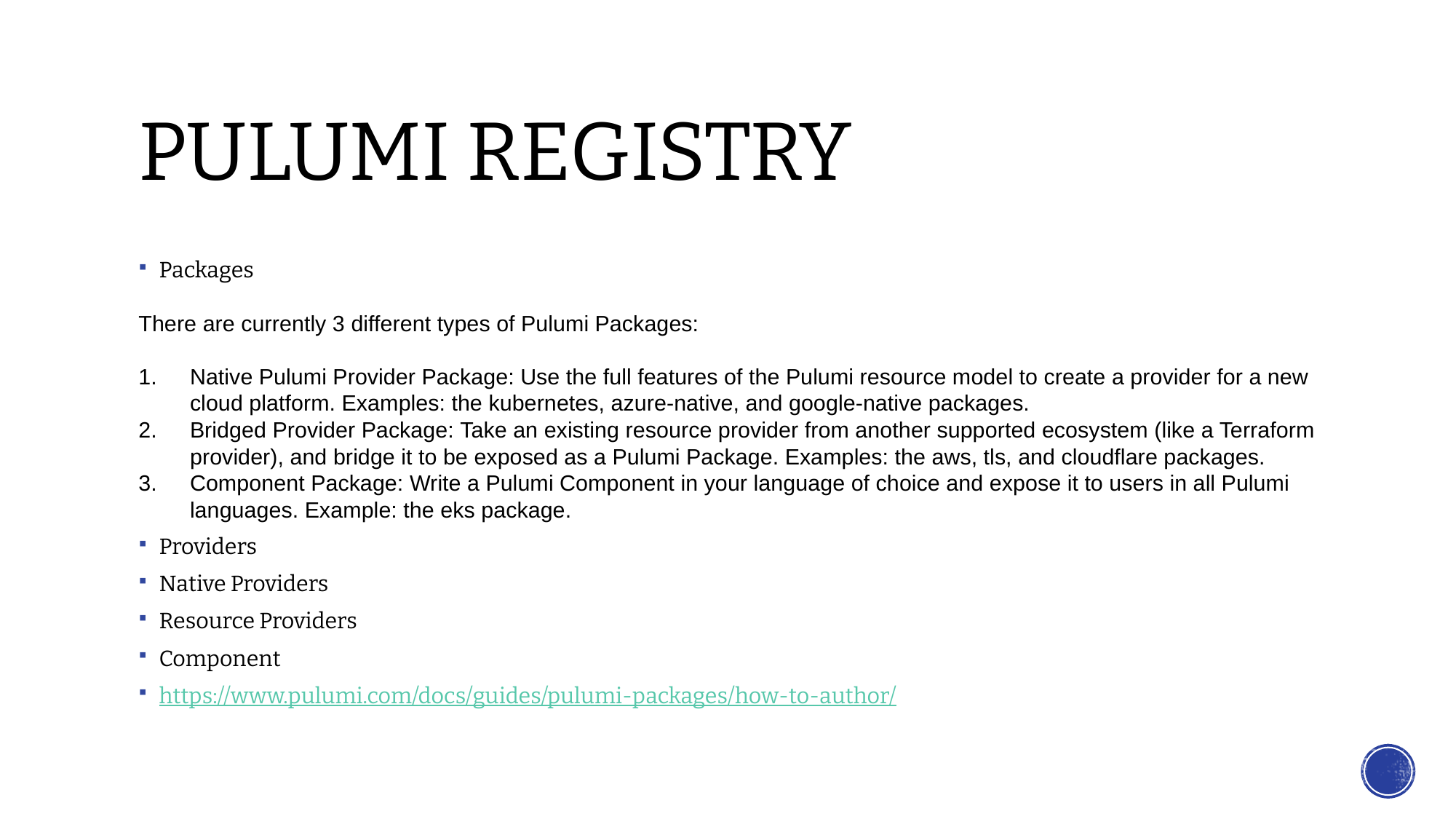

# Pulumi Registry
Packages

There are currently 3 different types of Pulumi Packages:

Native Pulumi Provider Package: Use the full features of the Pulumi resource model to create a provider for a new cloud platform. Examples: the kubernetes, azure-native, and google-native packages.
Bridged Provider Package: Take an existing resource provider from another supported ecosystem (like a Terraform provider), and bridge it to be exposed as a Pulumi Package. Examples: the aws, tls, and cloudflare packages.
Component Package: Write a Pulumi Component in your language of choice and expose it to users in all Pulumi languages. Example: the eks package.
Providers
Native Providers
Resource Providers
Component
https://www.pulumi.com/docs/guides/pulumi-packages/how-to-author/